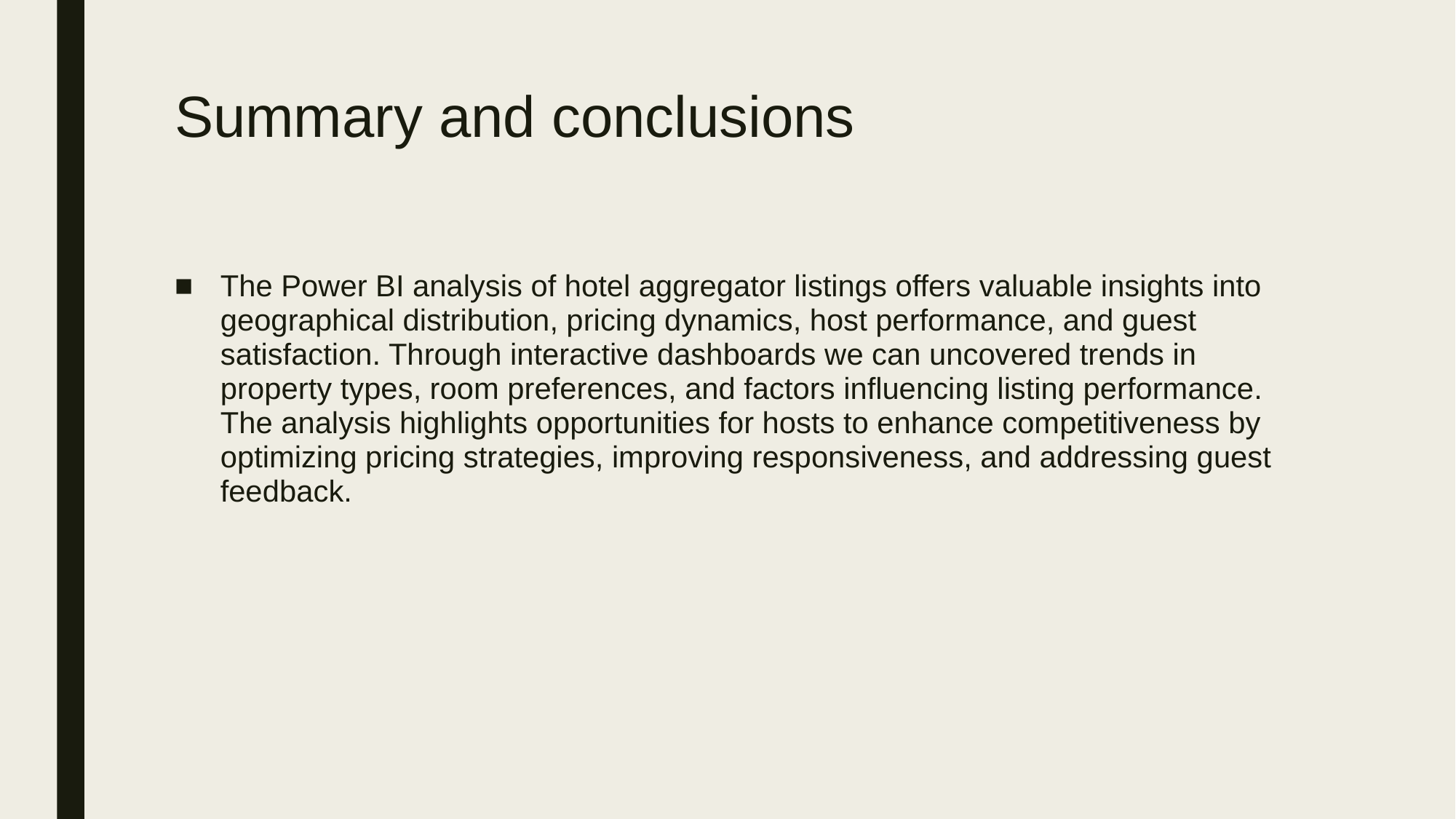

# Summary and conclusions
The Power BI analysis of hotel aggregator listings offers valuable insights into geographical distribution, pricing dynamics, host performance, and guest satisfaction. Through interactive dashboards we can uncovered trends in property types, room preferences, and factors influencing listing performance. The analysis highlights opportunities for hosts to enhance competitiveness by optimizing pricing strategies, improving responsiveness, and addressing guest feedback.